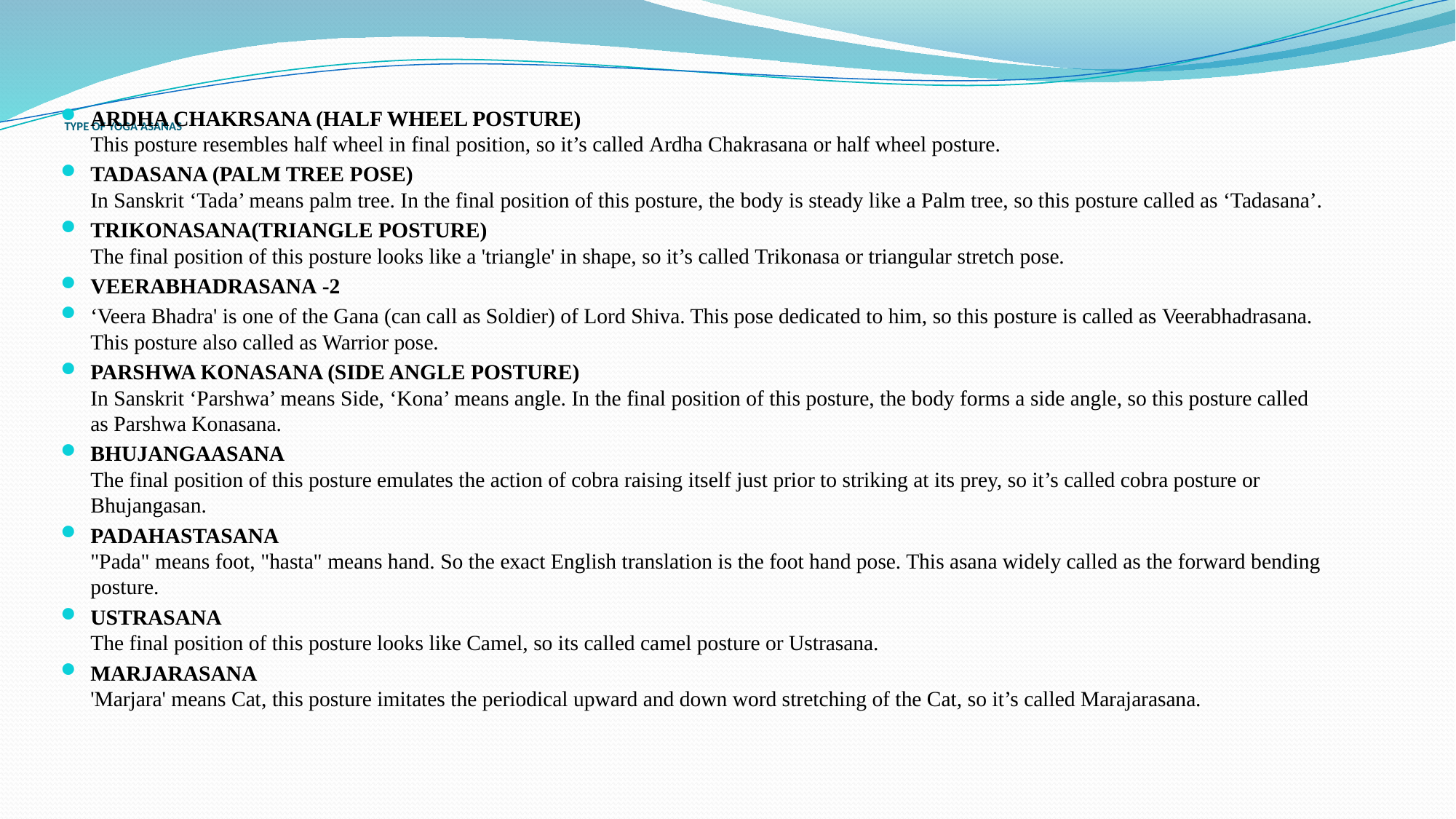

# TYPE OF YOGA ASANAS
ARDHA CHAKRSANA (HALF WHEEL POSTURE)
This posture resembles half wheel in final position, so it’s called Ardha Chakrasana or half wheel posture.
TADASANA (PALM TREE POSE)
In Sanskrit ‘Tada’ means palm tree. In the final position of this posture, the body is steady like a Palm tree, so this posture called as ‘Tadasana’.
TRIKONASANA(TRIANGLE POSTURE)
The final position of this posture looks like a 'triangle' in shape, so it’s called Trikonasa or triangular stretch pose.
VEERABHADRASANA -2
‘Veera Bhadra' is one of the Gana (can call as Soldier) of Lord Shiva. This pose dedicated to him, so this posture is called as Veerabhadrasana. This posture also called as Warrior pose.
PARSHWA KONASANA (SIDE ANGLE POSTURE)
In Sanskrit ‘Parshwa’ means Side, ‘Kona’ means angle. In the final position of this posture, the body forms a side angle, so this posture called as Parshwa Konasana.
BHUJANGAASANA
The final position of this posture emulates the action of cobra raising itself just prior to striking at its prey, so it’s called cobra posture or Bhujangasan.
PADAHASTASANA
"Pada" means foot, "hasta" means hand. So the exact English translation is the foot hand pose. This asana widely called as the forward bending posture.
USTRASANA
The final position of this posture looks like Camel, so its called camel posture or Ustrasana.
MARJARASANA
'Marjara' means Cat, this posture imitates the periodical upward and down word stretching of the Cat, so it’s called Marajarasana.